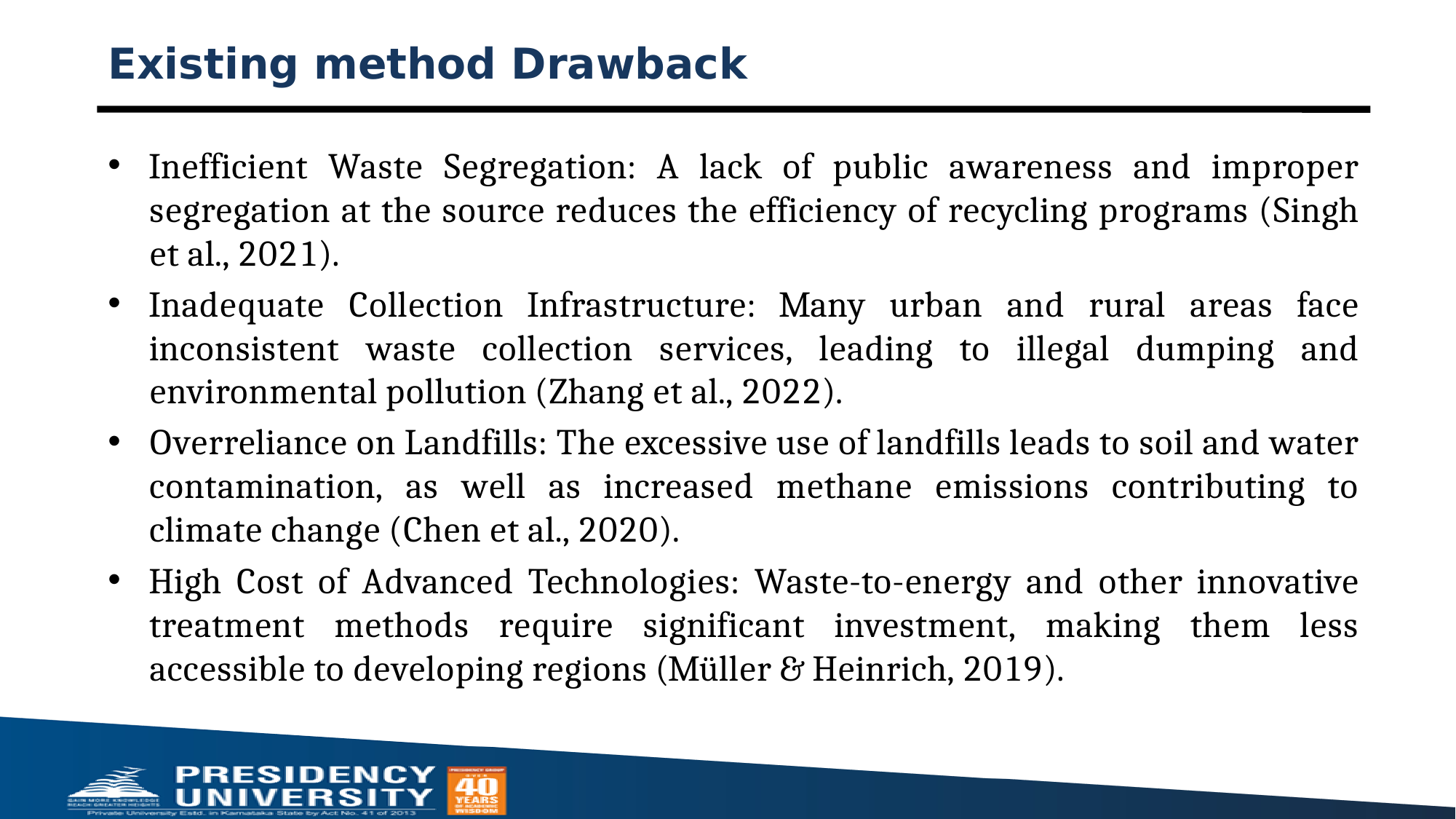

# Existing method Drawback
Inefficient Waste Segregation: A lack of public awareness and improper segregation at the source reduces the efficiency of recycling programs (Singh et al., 2021).
Inadequate Collection Infrastructure: Many urban and rural areas face inconsistent waste collection services, leading to illegal dumping and environmental pollution (Zhang et al., 2022).
Overreliance on Landfills: The excessive use of landfills leads to soil and water contamination, as well as increased methane emissions contributing to climate change (Chen et al., 2020).
High Cost of Advanced Technologies: Waste-to-energy and other innovative treatment methods require significant investment, making them less accessible to developing regions (Müller & Heinrich, 2019).